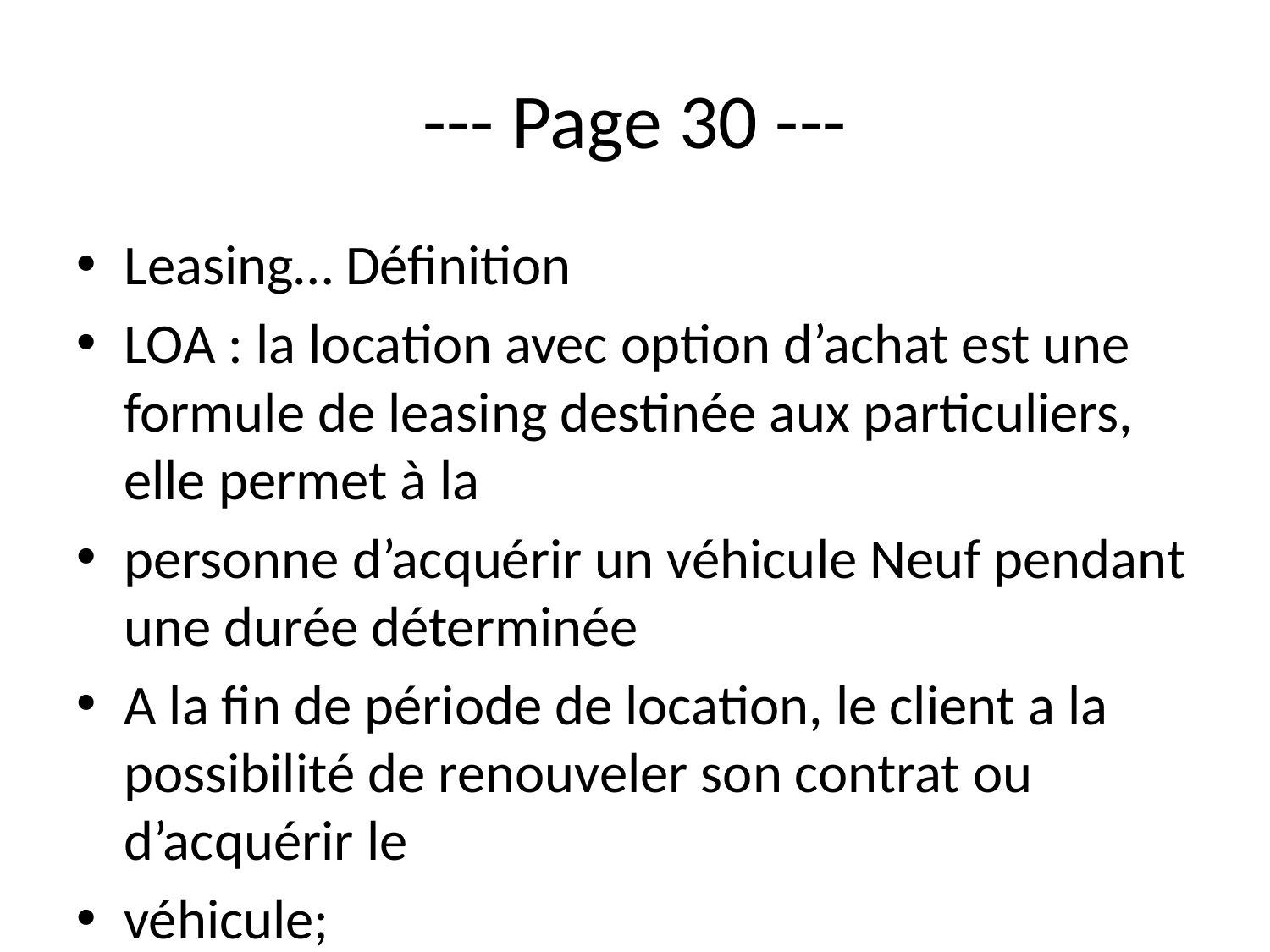

# --- Page 30 ---
Leasing… Définition
LOA : la location avec option d’achat est une formule de leasing destinée aux particuliers, elle permet à la
personne d’acquérir un véhicule Neuf pendant une durée déterminée
A la fin de période de location, le client a la possibilité de renouveler son contrat ou d’acquérir le
véhicule;
Crédit-Bail : appelé aussi le Leasing, c’est une formule d’achat d’un bien sur le long terme; un
établissement financier achète le bien et le loue à une entreprise pour une durée déterminée;
A la fin de la durée de location, le bien revient au loueur;
LLD : Location Longue Durée, c’est une formule de leasing pour les véhicules, elle est destinée au
entreprises; ça spécificité, c’est que à la fin du contrat, le bien sera restitué par l’établissement financié;
une prolongation de la location est possible moyennant des modifications dans les conditions
financières;
LF : La location financière est une technique de financement courante des biens d’équipement pour les
entreprises; elle permet de financer un bien d’équipement sans avoir besoin de porter acquéreur;
La location financière est une opération juridique à 3 intervenants (le fournisseur du Bien,
l’établissement de financement et enfin le loueur)